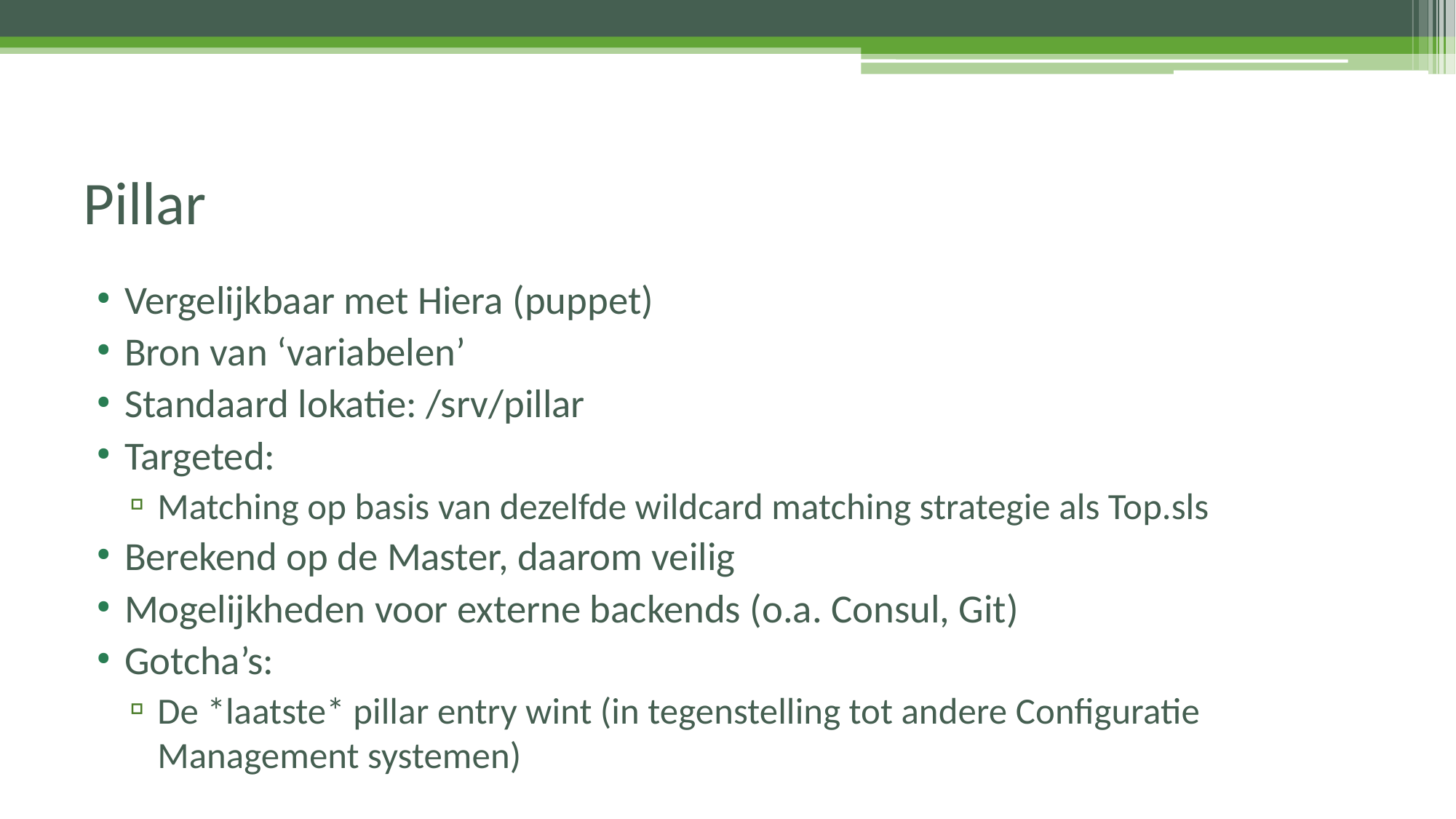

# Pillar
Vergelijkbaar met Hiera (puppet)
Bron van ‘variabelen’
Standaard lokatie: /srv/pillar
Targeted:
Matching op basis van dezelfde wildcard matching strategie als Top.sls
Berekend op de Master, daarom veilig
Mogelijkheden voor externe backends (o.a. Consul, Git)
Gotcha’s:
De *laatste* pillar entry wint (in tegenstelling tot andere Configuratie Management systemen)